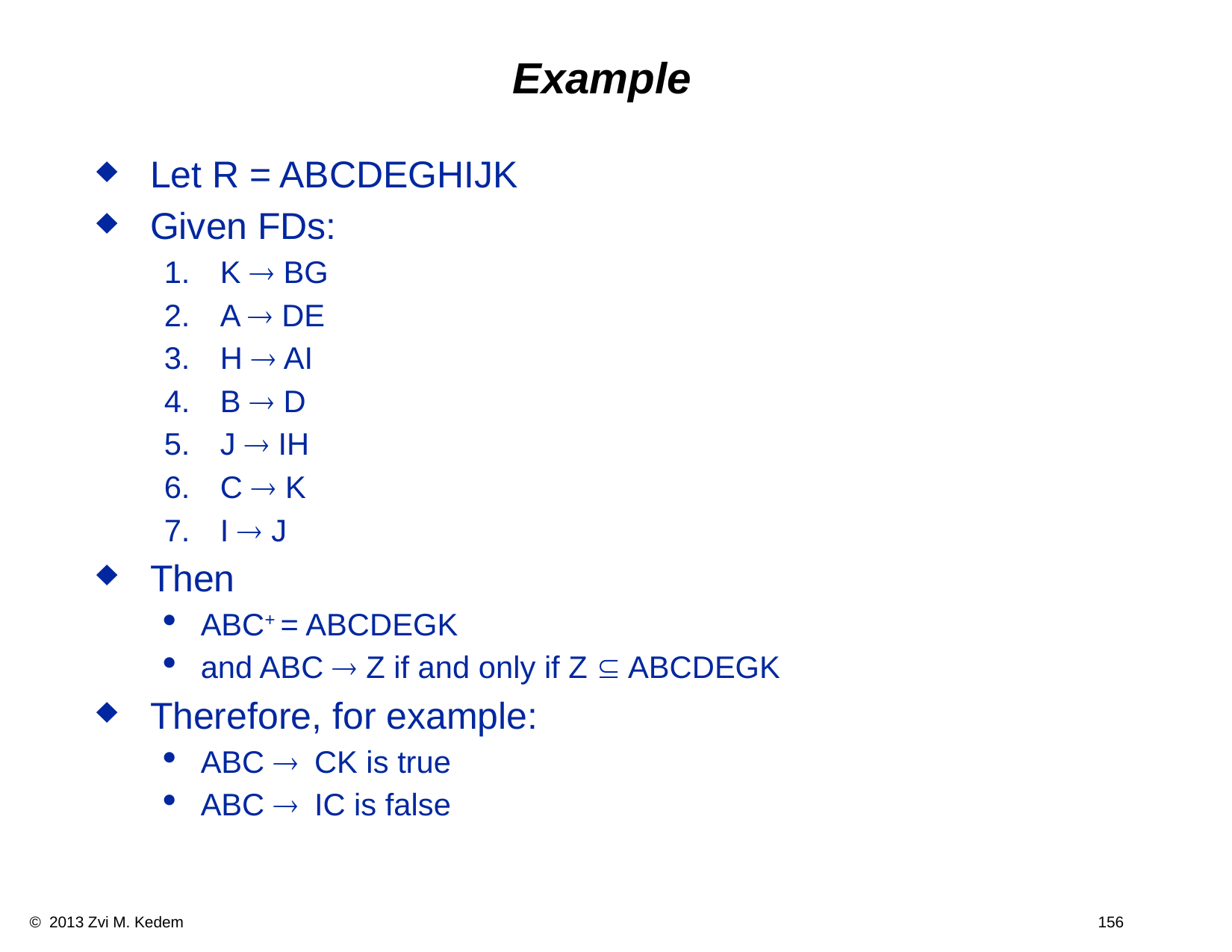

# Example
Let R = ABCDEGHIJK
Given FDs:
K → BG
A → DE
H → AI
B → D
J → IH
C → K
I → J
Then
ABC+ = ABCDEGK
and ABC → Z if and only if Z ⊆ ABCDEGK
Therefore, for example:
ABC → CK is true
ABC → IC is false